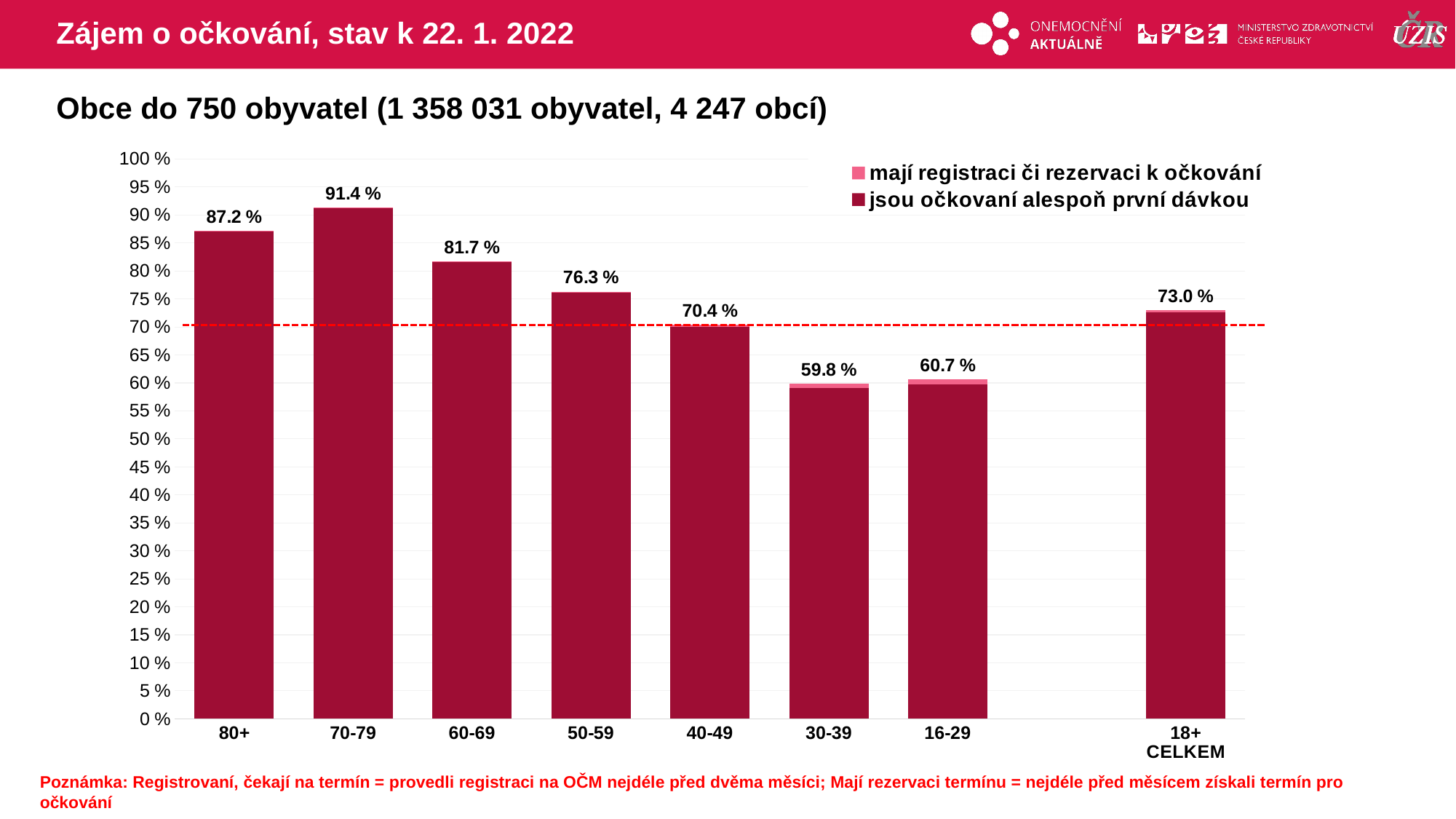

# Zájem o očkování, stav k 22. 1. 2022
Obce do 750 obyvatel (1 358 031 obyvatel, 4 247 obcí)

### Chart

| Category | mají registraci či rezervaci k očkování | jsou očkovaní alespoň první dávkou |
|---|---|---|
| 80+ | 87.15096 | 87.0632709 |
| 70-79 | 91.37285 | 91.262797 |
| 60-69 | 81.66166 | 81.5368296 |
| 50-59 | 76.30981 | 76.1028358 |
| 40-49 | 70.35518 | 70.0327254 |
| 30-39 | 59.81136 | 59.1127051 |
| 16-29 | 60.6969 | 59.7965404 |
|  | None | None |
| 18+ CELKEM | 73.03413 | 72.6554423 |
Poznámka: Registrovaní, čekají na termín = provedli registraci na OČM nejdéle před dvěma měsíci; Mají rezervaci termínu = nejdéle před měsícem získali termín pro očkování